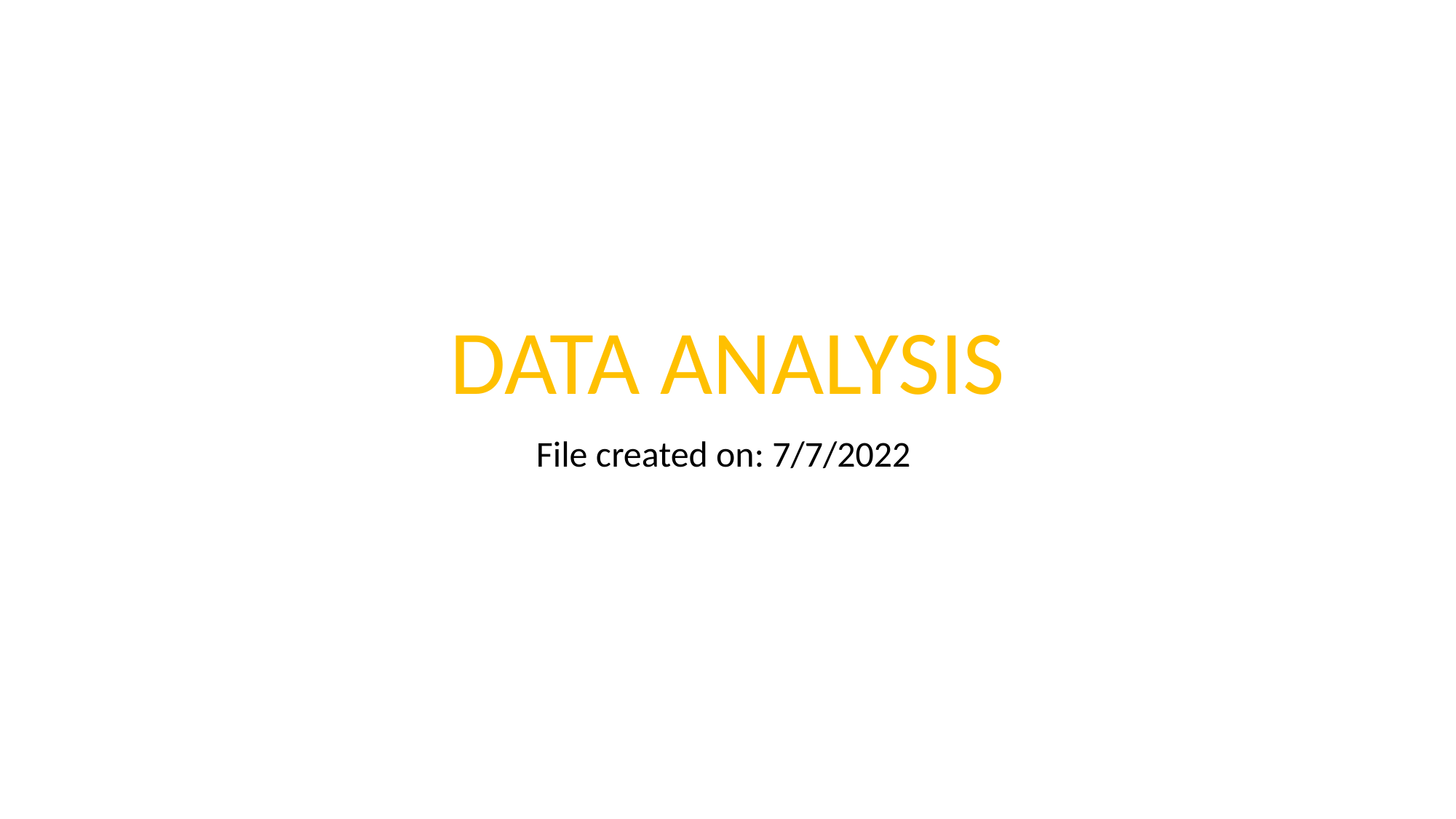

# DATA ANALYSIS
File created on: 7/7/2022